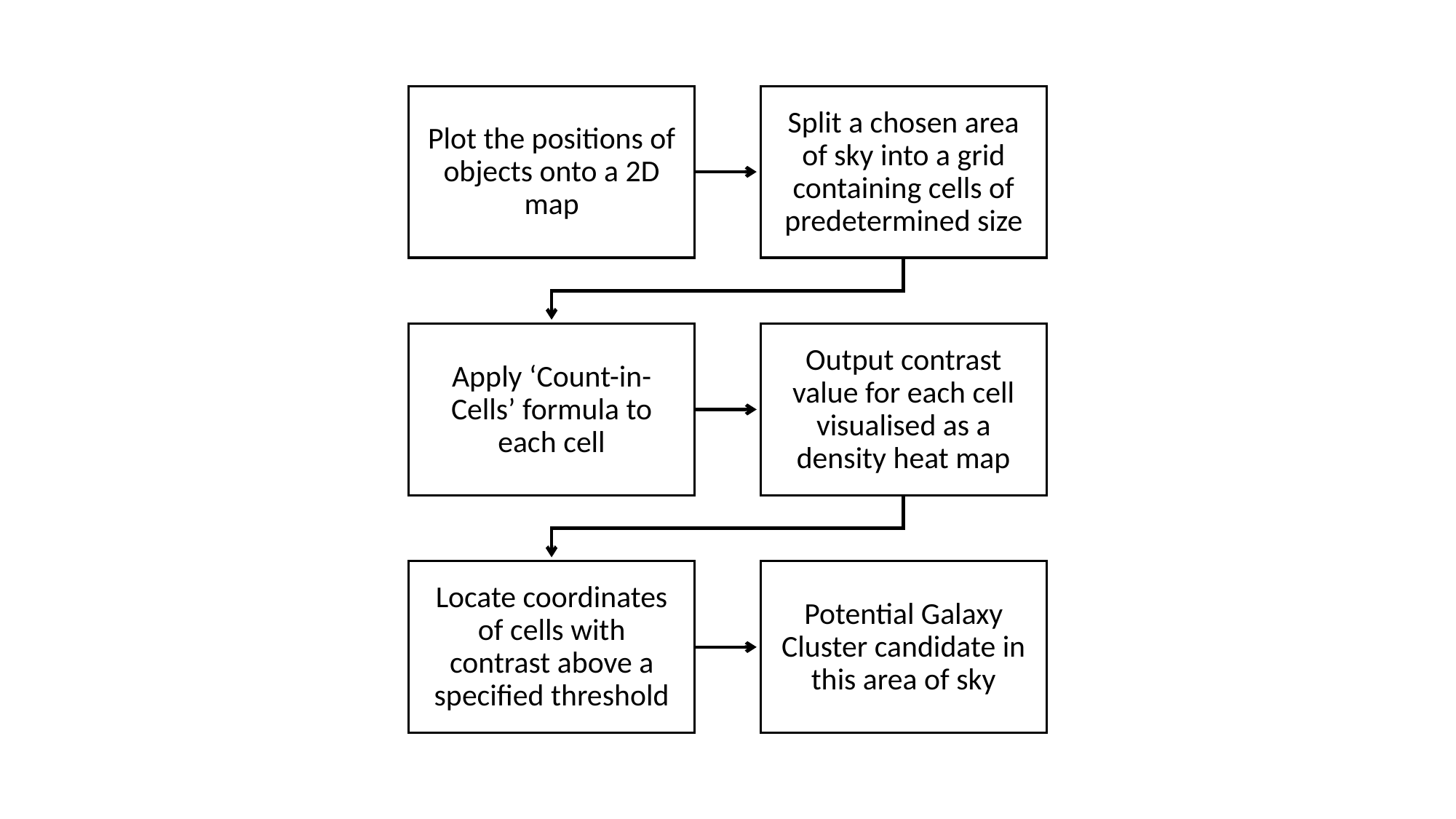

Plot the positions of objects onto a 2D map

Split a chosen area of sky into a grid containing cells of predetermined size

Apply ‘Count-in-Cells’ formula to each cell

Output contrast value for each cell visualised as a density heat map

Locate coordinates of cells with contrast above a specified threshold
Potential Galaxy Cluster candidate in this area of sky